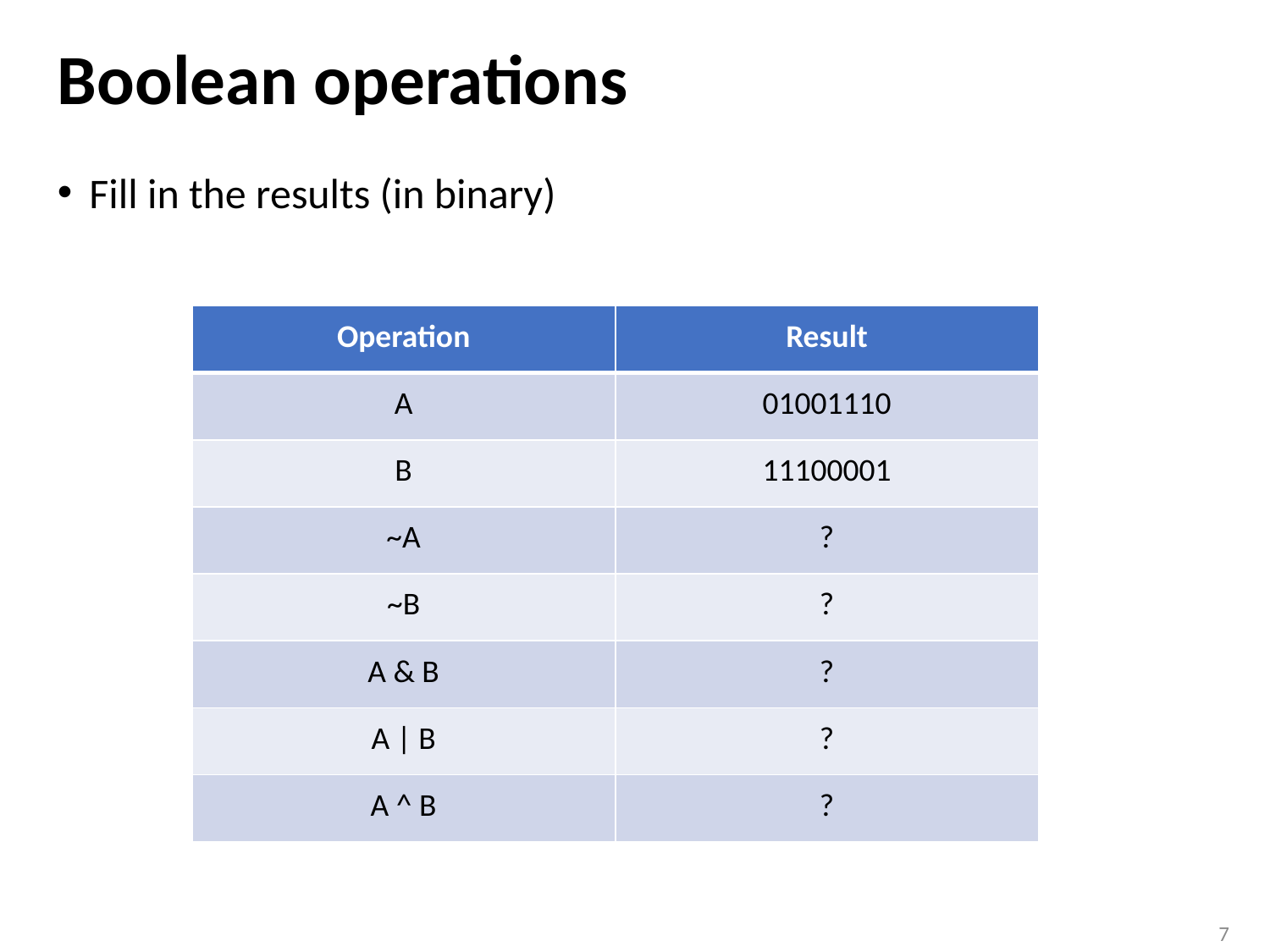

# Boolean operations
Fill in the results (in binary)
| Operation | Result |
| --- | --- |
| A | 01001110 |
| B | 11100001 |
| ~A | ? |
| ~B | ? |
| A & B | ? |
| A | B | ? |
| A ^ B | ? |
7